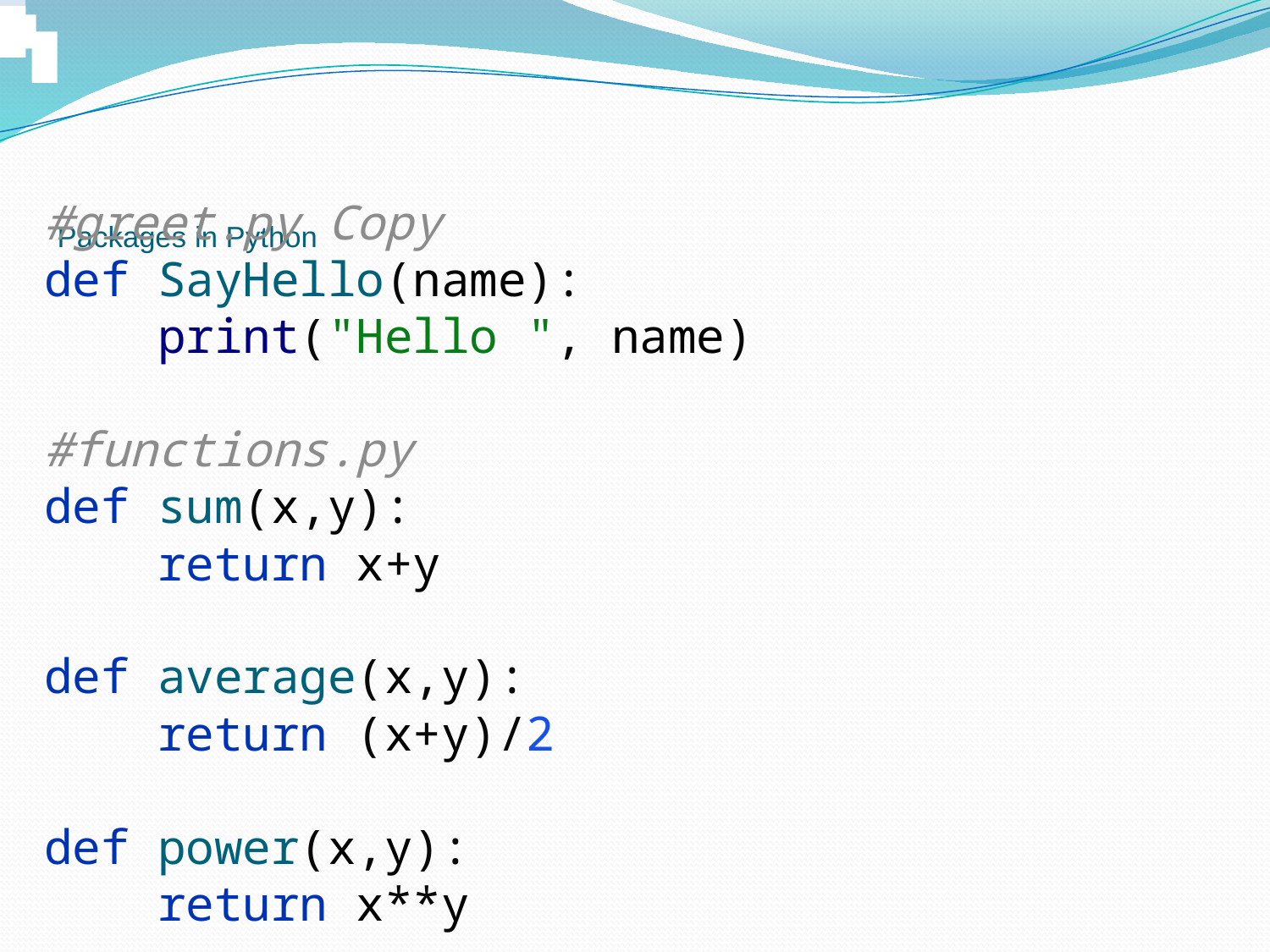

#

#greet.py Copy
def SayHello(name):
    print("Hello ", name)
#functions.py
def sum(x,y):
    return x+y
def average(x,y):
    return (x+y)/2
def power(x,y):
    return x**y

# Packages in Python